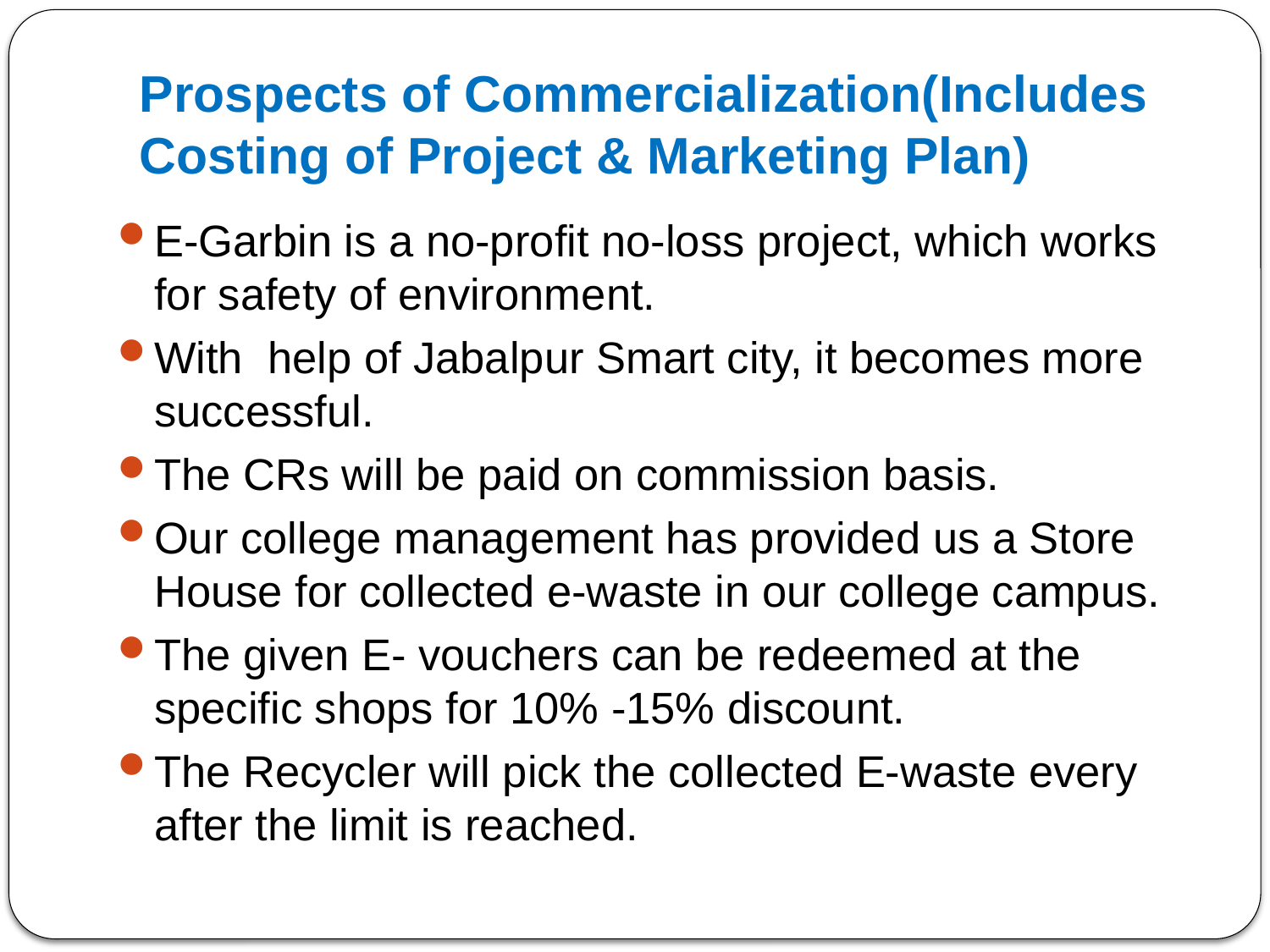

# Prospects of Commercialization(Includes Costing of Project & Marketing Plan)
E-Garbin is a no-profit no-loss project, which works for safety of environment.
With  help of Jabalpur Smart city, it becomes more successful.
The CRs will be paid on commission basis.
Our college management has provided us a Store House for collected e-waste in our college campus.
The given E- vouchers can be redeemed at the specific shops for 10% -15% discount.
The Recycler will pick the collected E-waste every after the limit is reached.